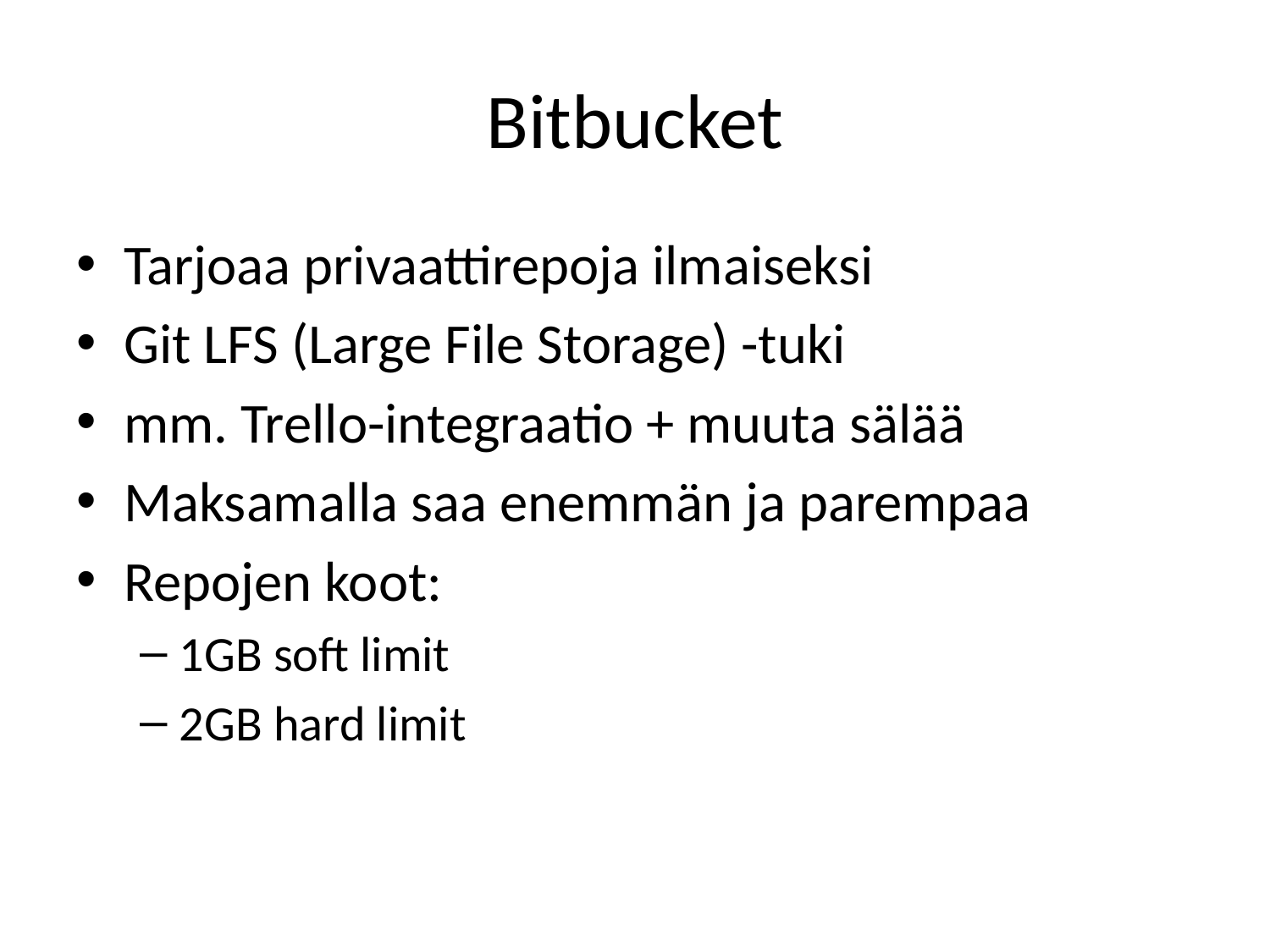

# Bitbucket
Tarjoaa privaattirepoja ilmaiseksi
Git LFS (Large File Storage) -tuki
mm. Trello-integraatio + muuta sälää
Maksamalla saa enemmän ja parempaa
Repojen koot:
1GB soft limit
2GB hard limit